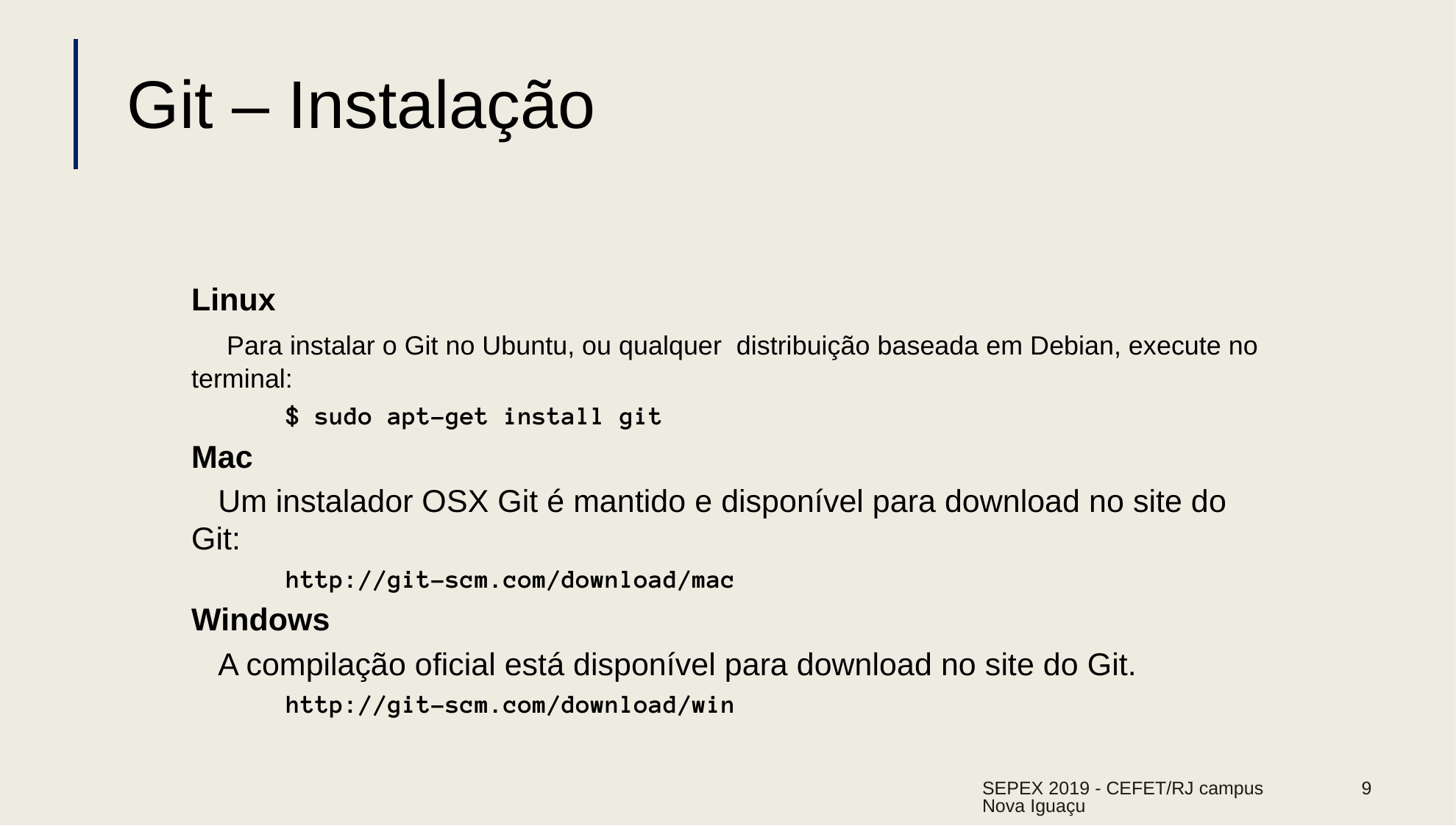

# Git – Instalação
Linux
    Para instalar o Git no Ubuntu, ou qualquer  distribuição baseada em Debian, execute no terminal:
	$ sudo apt-get install git
Mac
   Um instalador OSX Git é mantido e disponível para download no site do Git:
	http://git-scm.com/download/mac
Windows
   A compilação oficial está disponível para download no site do Git.
	http://git-scm.com/download/win
SEPEX 2019 - CEFET/RJ campus Nova Iguaçu
9